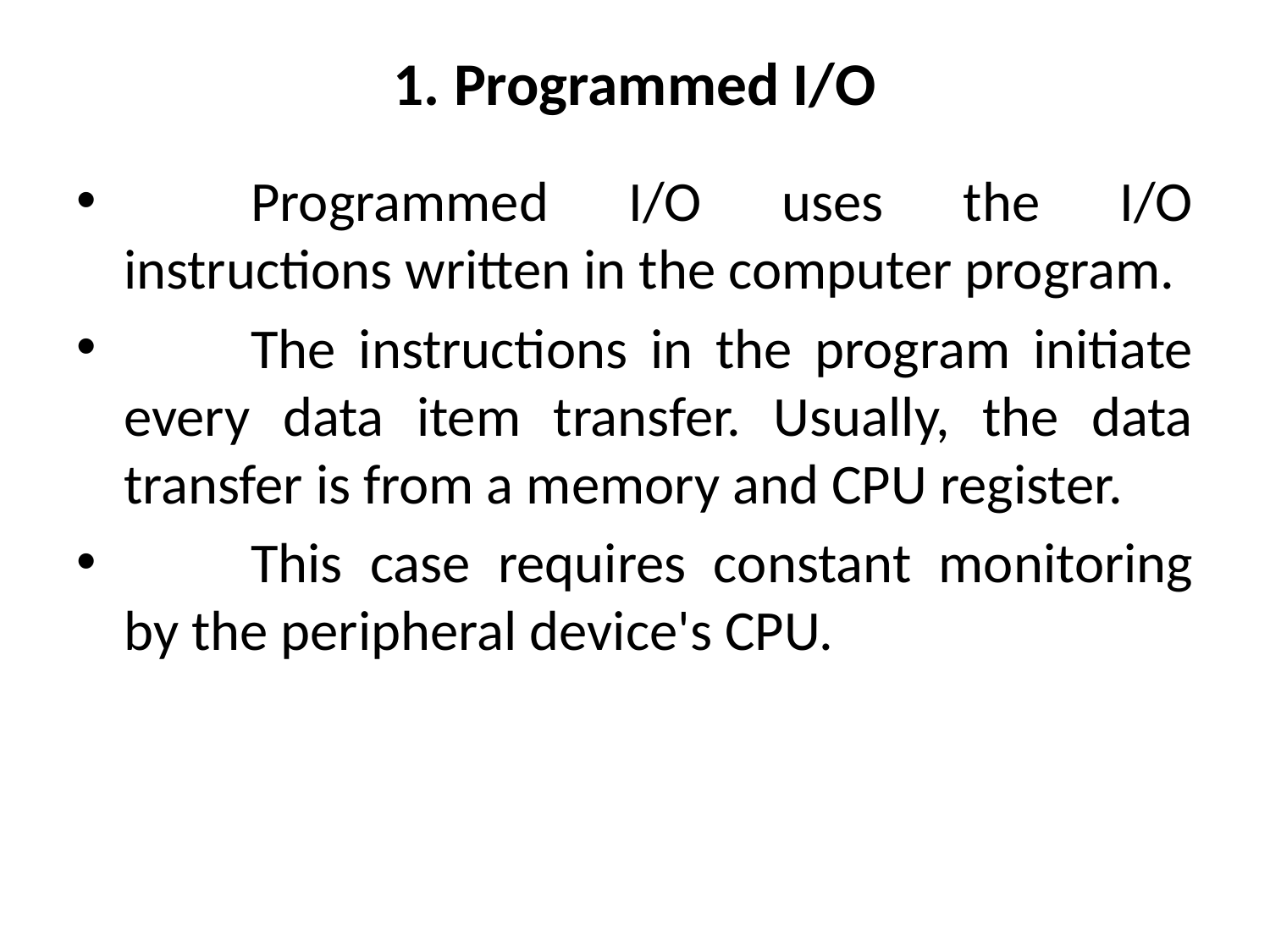

# 1. Programmed I/O
	Programmed I/O uses the I/O instructions written in the computer program.
	The instructions in the program initiate every data item transfer. Usually, the data transfer is from a memory and CPU register.
	This case requires constant monitoring by the peripheral device's CPU.